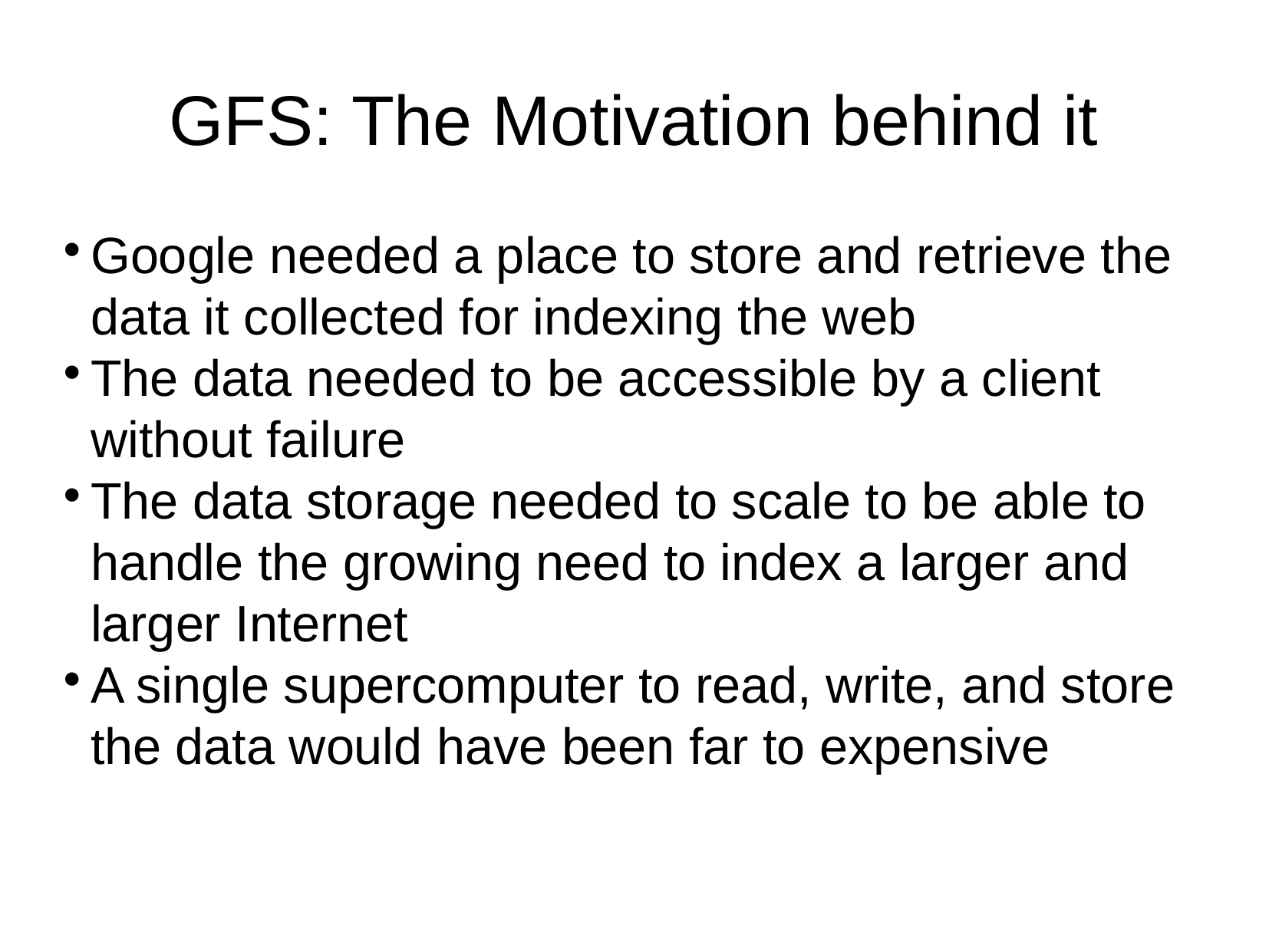

GFS: The Motivation behind it
Google needed a place to store and retrieve the data it collected for indexing the web
The data needed to be accessible by a client without failure
The data storage needed to scale to be able to handle the growing need to index a larger and larger Internet
A single supercomputer to read, write, and store the data would have been far to expensive